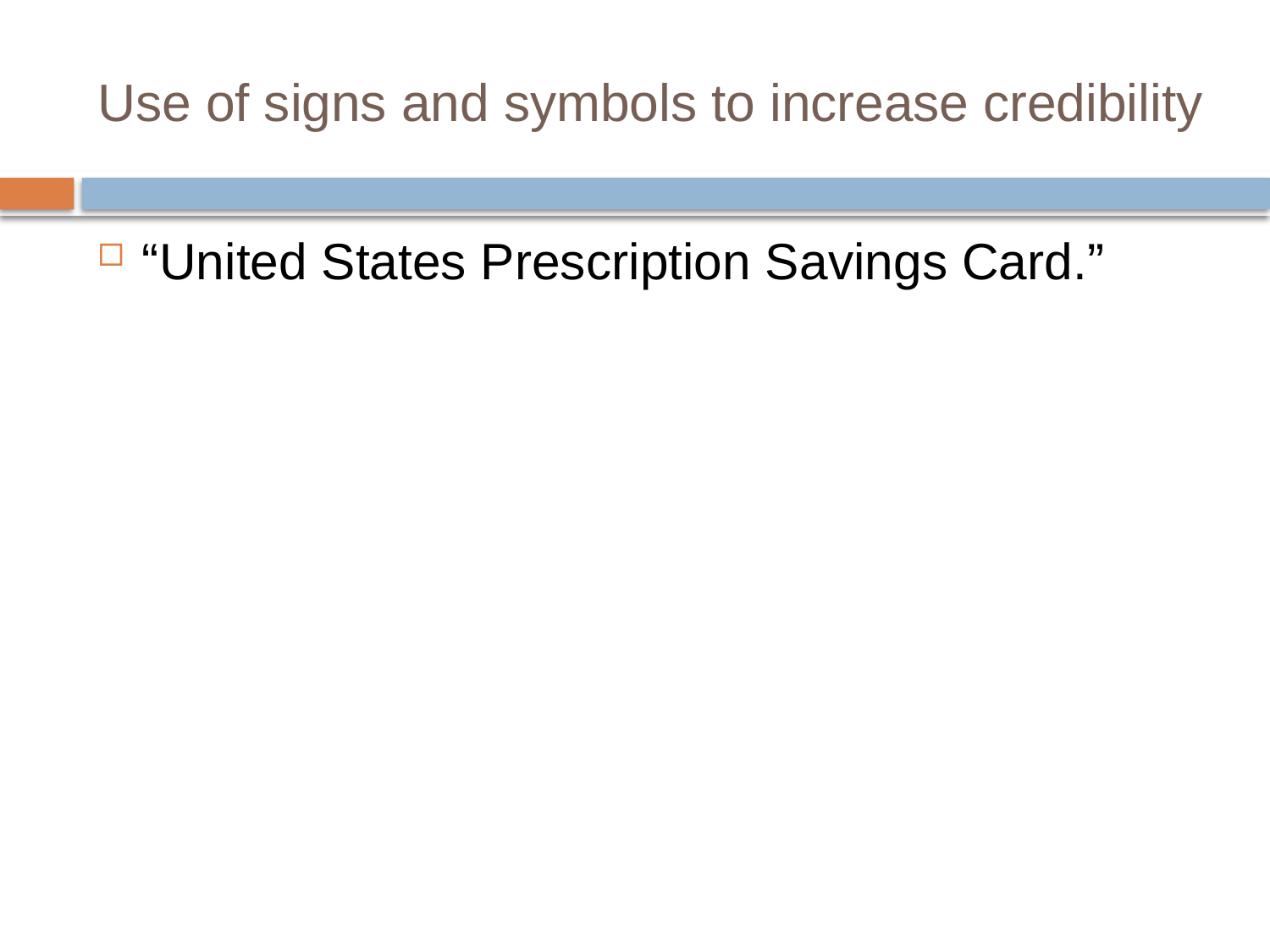

# Use of signs and symbols to increase credibility
“United States Prescription Savings Card.”